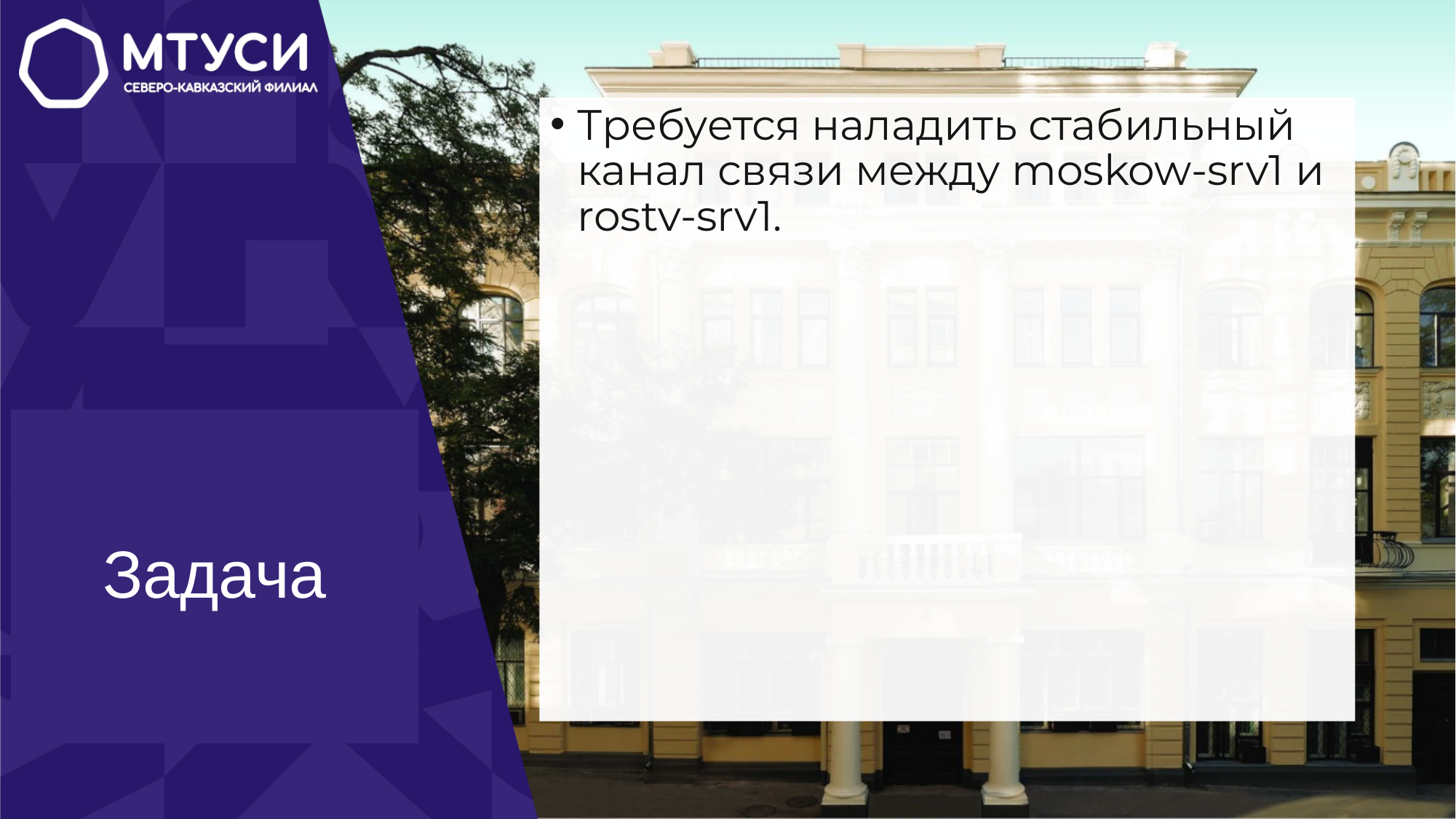

Требуется наладить стабильный канал связи между moskow-srv1 и rostv-srv1.
# Задача